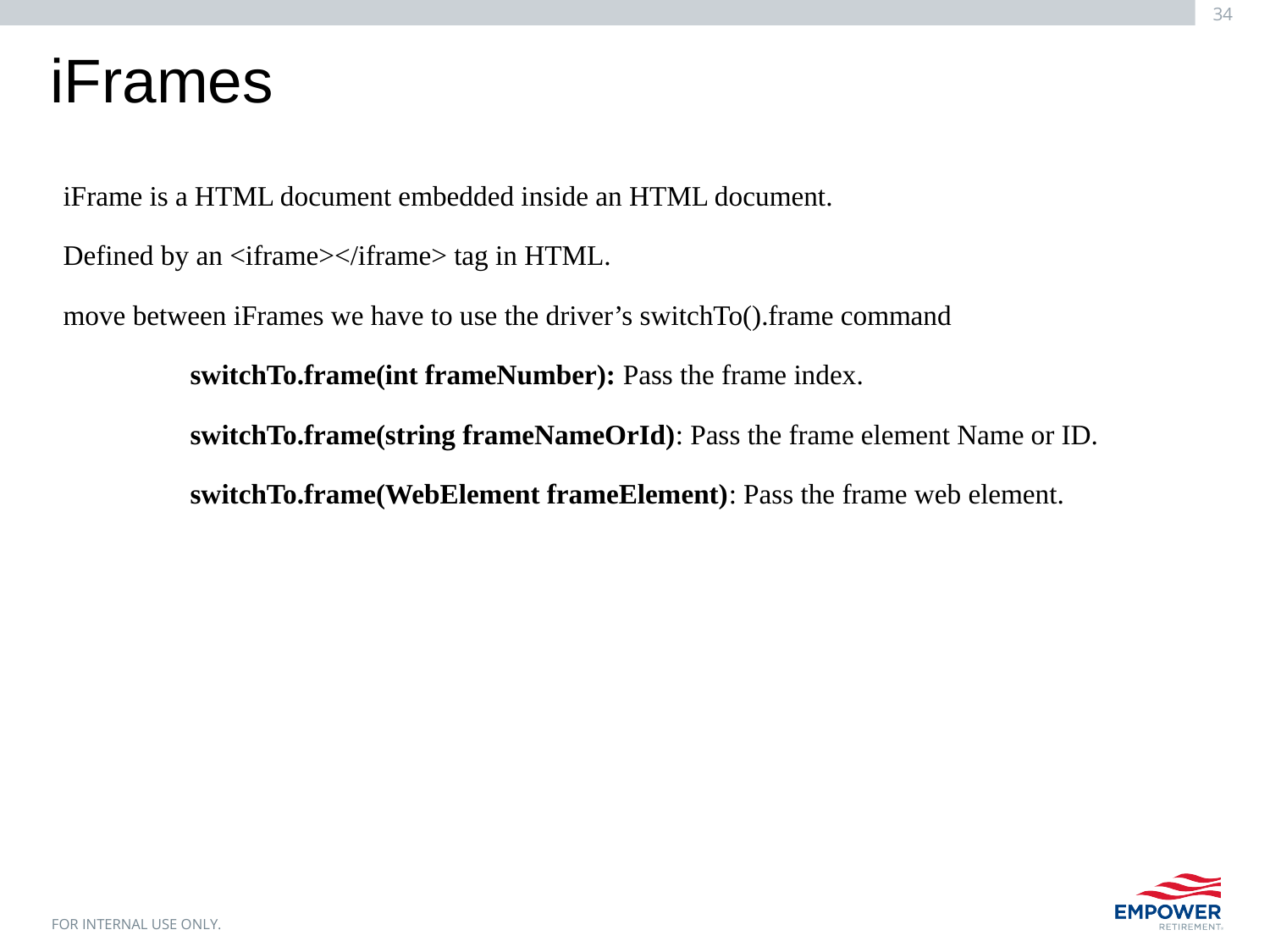

# iFrames
iFrame is a HTML document embedded inside an HTML document.
Defined by an <iframe></iframe> tag in HTML.
move between iFrames we have to use the driver’s switchTo().frame command
	switchTo.frame(int frameNumber): Pass the frame index.
	switchTo.frame(string frameNameOrId): Pass the frame element Name or ID.
	switchTo.frame(WebElement frameElement): Pass the frame web element.